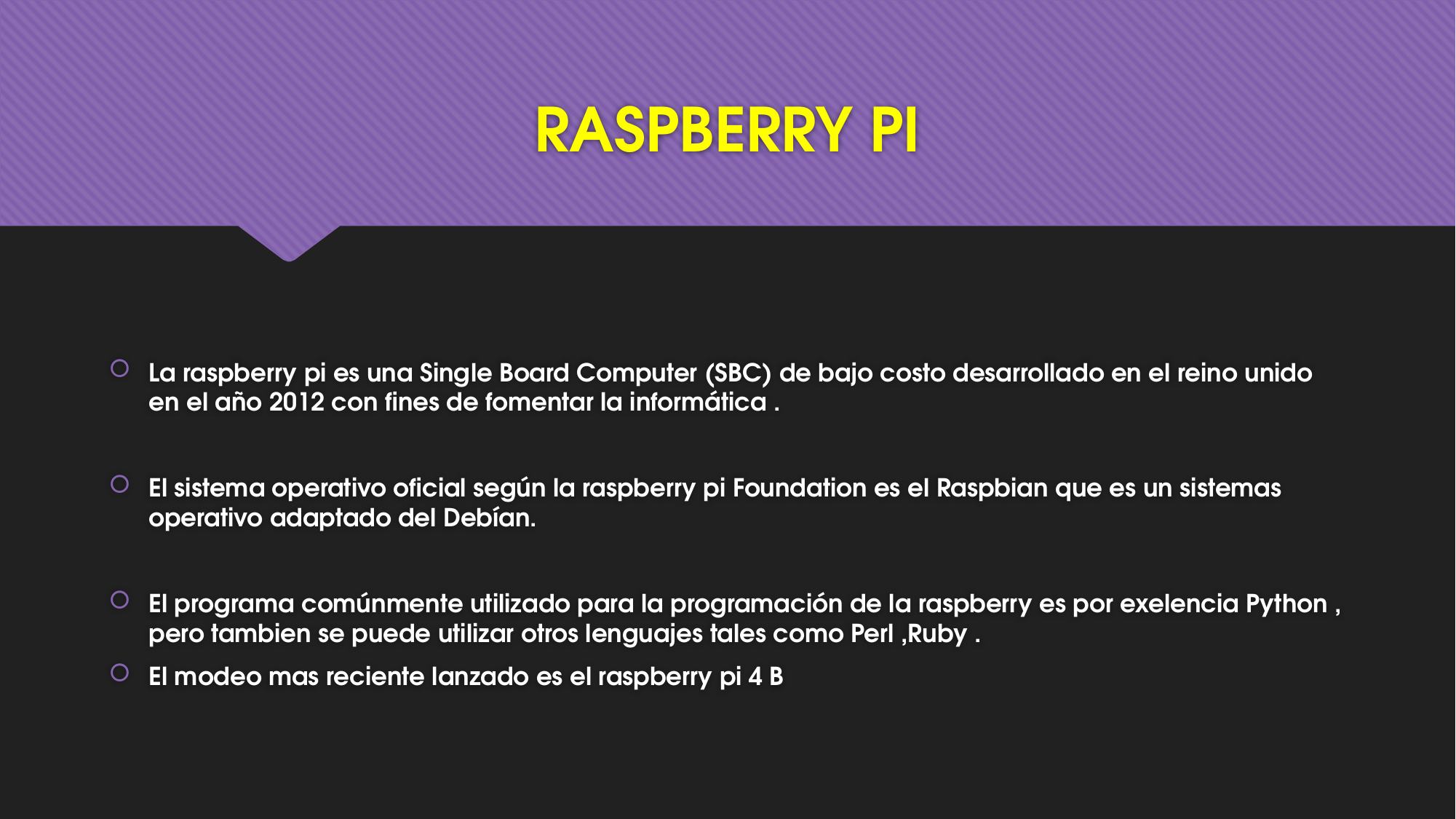

# RASPBERRY PI

La raspberry pi es una Single Board Computer (SBC) de bajo costo desarrollado en el reino unido en el año 2012 con fines de fomentar la informática .

El sistema operativo oficial según la raspberry pi Foundation es el Raspbian que es un sistemas operativo adaptado del Debían.

El programa comúnmente utilizado para la programación de la raspberry es por exelencia Python , pero tambien se puede utilizar otros lenguajes tales como Perl ,Ruby .
El modeo mas reciente lanzado es el raspberry pi 4 B